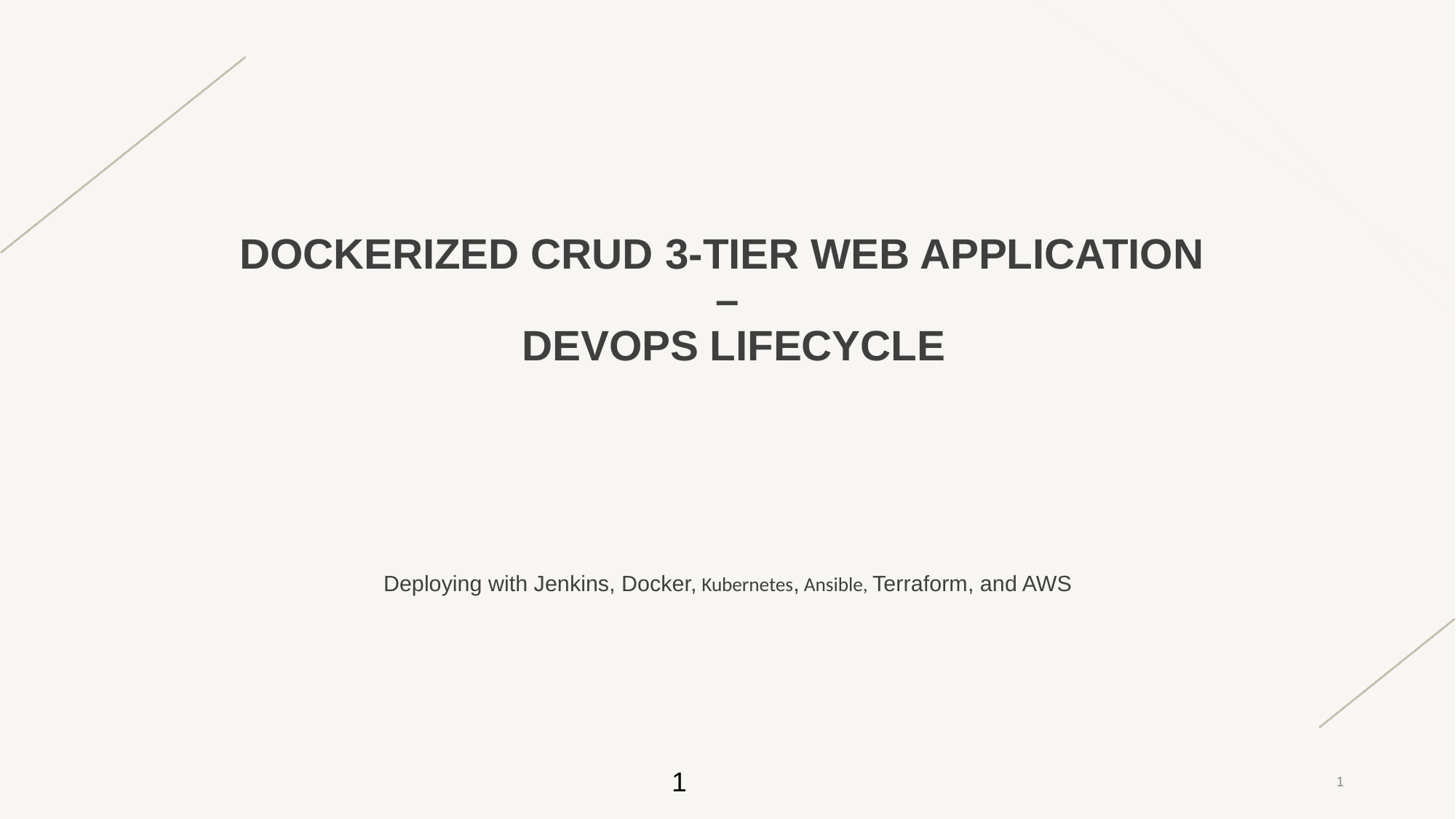

# DOCKERIZED CRUD 3-TIER WEB APPLICATION –  DEVOPS LIFECYCLE
Deploying with Jenkins, Docker, Kubernetes, Ansible, Terraform, and AWS
1
1